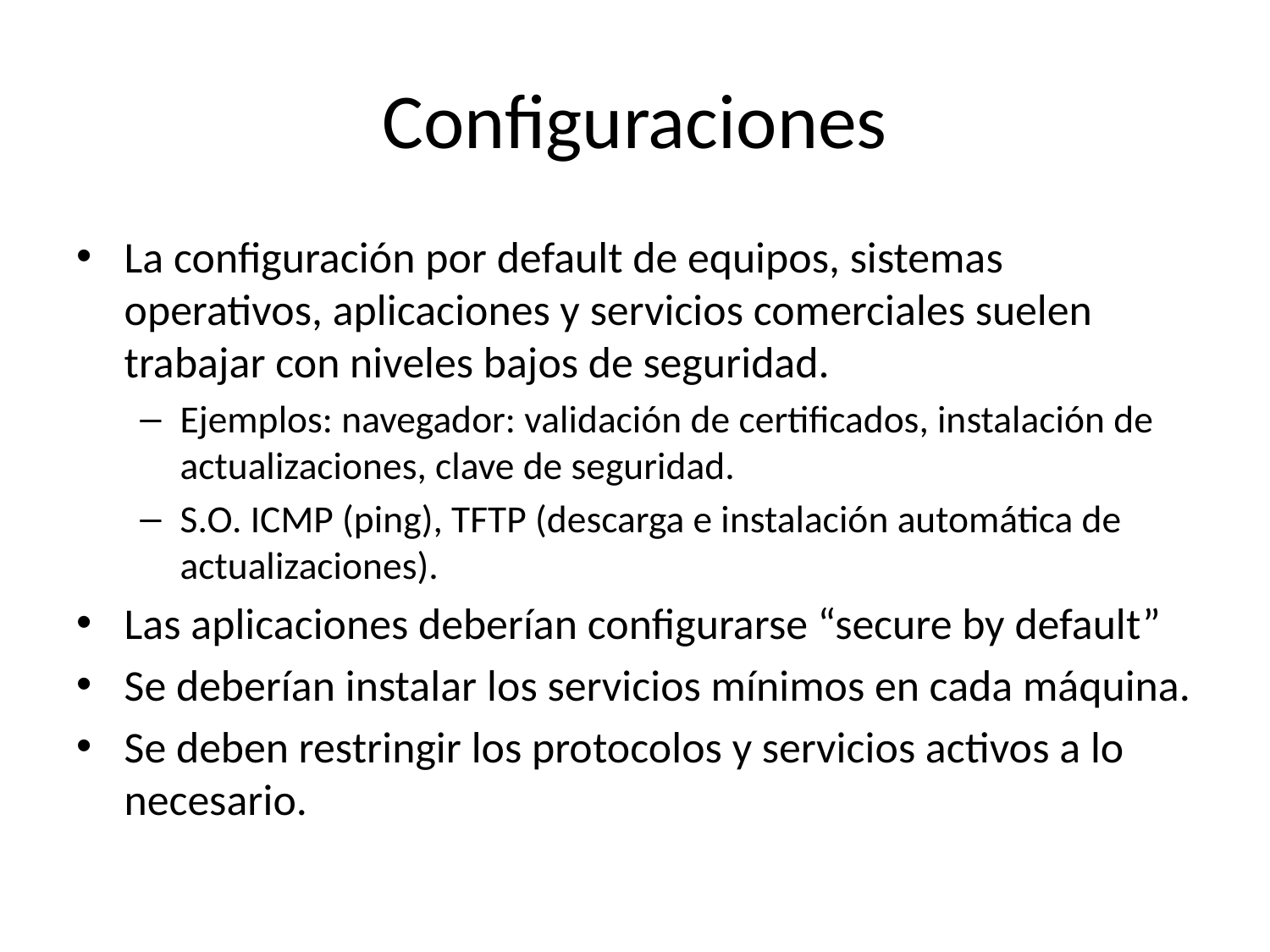

# Configuraciones
La configuración por default de equipos, sistemas operativos, aplicaciones y servicios comerciales suelen trabajar con niveles bajos de seguridad.
Ejemplos: navegador: validación de certificados, instalación de actualizaciones, clave de seguridad.
S.O. ICMP (ping), TFTP (descarga e instalación automática de actualizaciones).
Las aplicaciones deberían configurarse “secure by default”
Se deberían instalar los servicios mínimos en cada máquina.
Se deben restringir los protocolos y servicios activos a lo necesario.